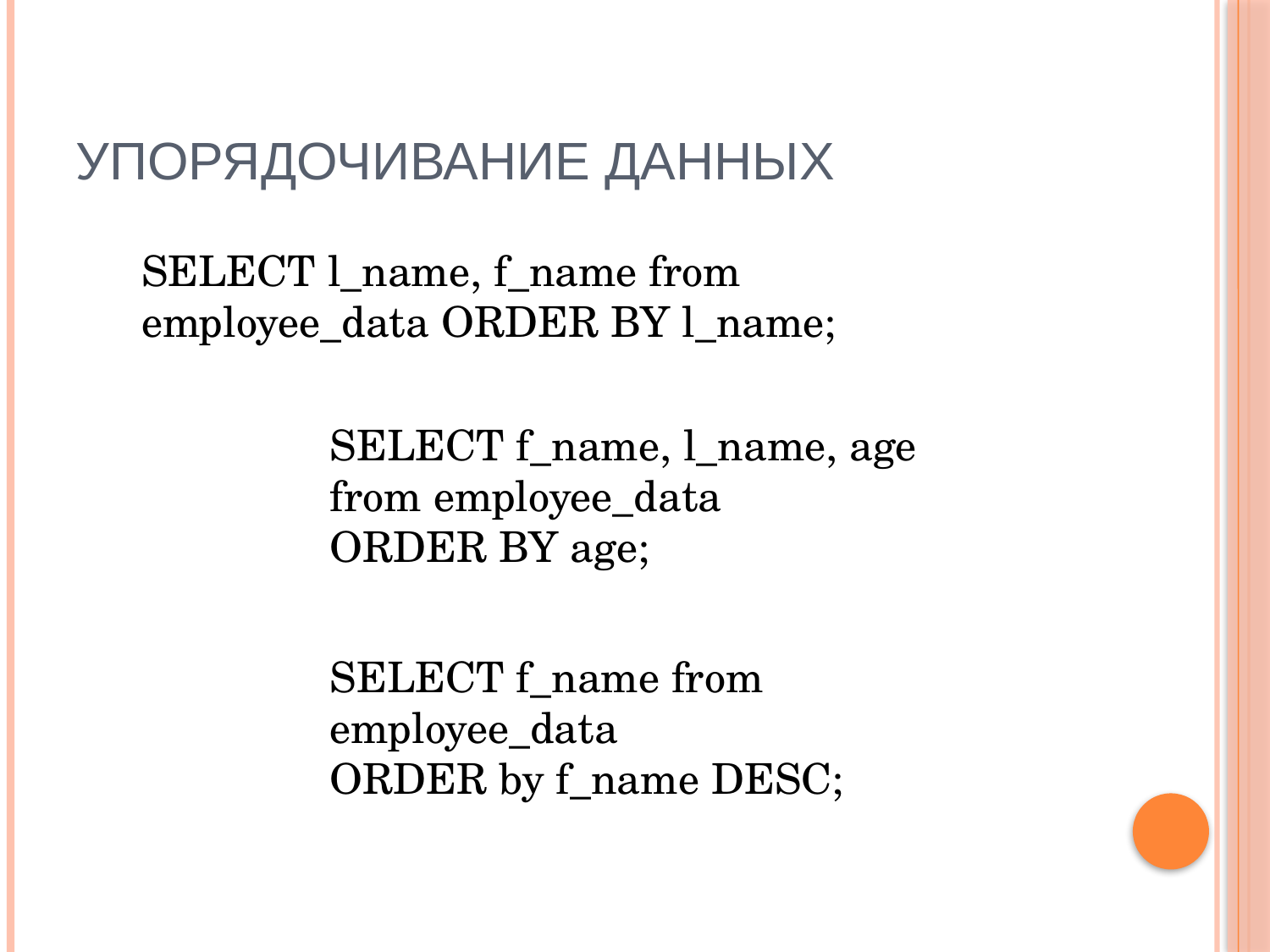

# Упорядочивание данных
SELECT l_name, f_name from
employee_data ORDER BY l_name;
SELECT f_name, l_name, age
from employee_data
ORDER BY age;
SELECT f_name from employee_data
ORDER by f_name DESC;